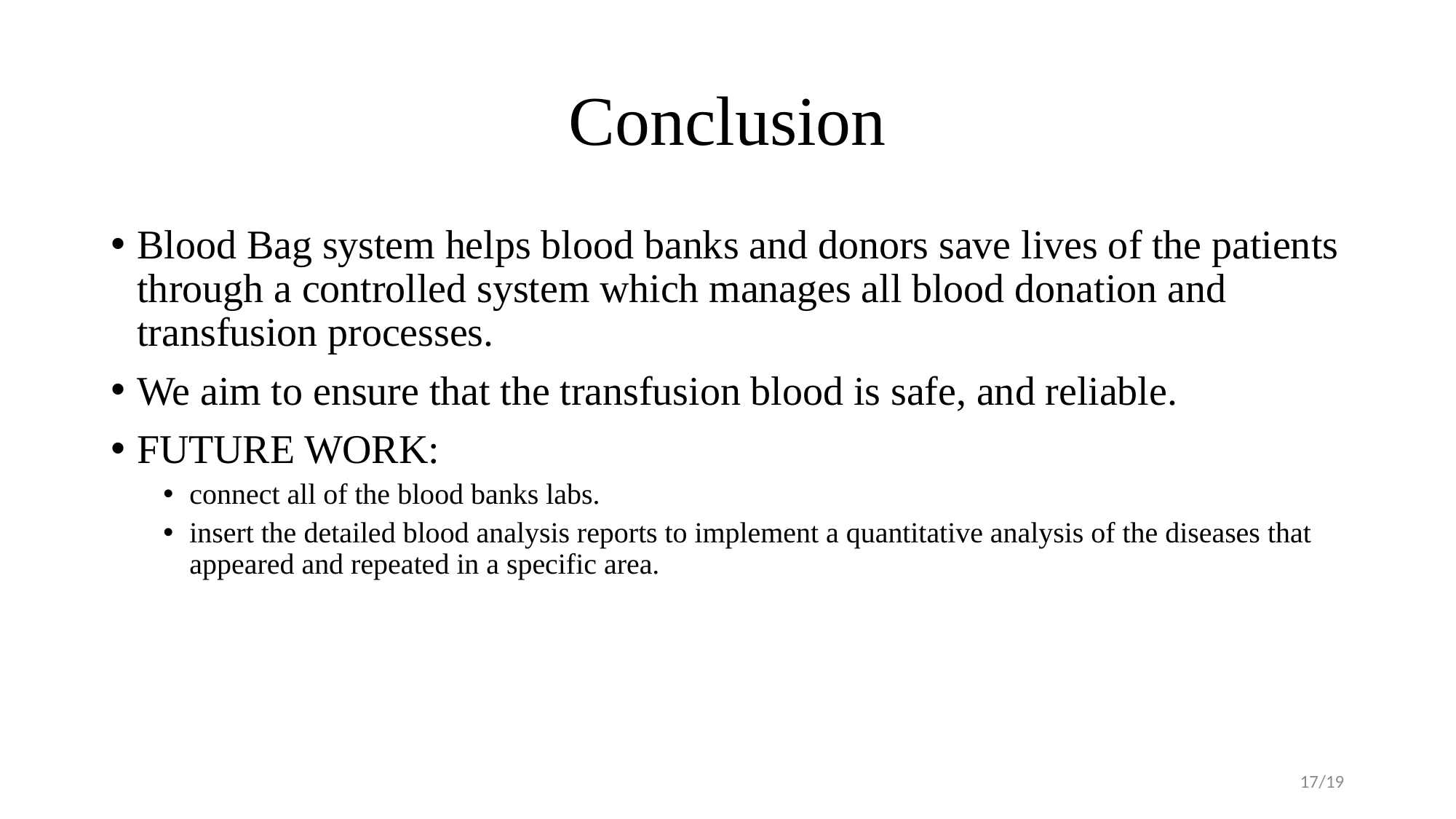

# Conclusion
Blood Bag system helps blood banks and donors save lives of the patients through a controlled system which manages all blood donation and transfusion processes.
We aim to ensure that the transfusion blood is safe, and reliable.
FUTURE WORK:
connect all of the blood banks labs.
insert the detailed blood analysis reports to implement a quantitative analysis of the diseases that appeared and repeated in a specific area.
17/19